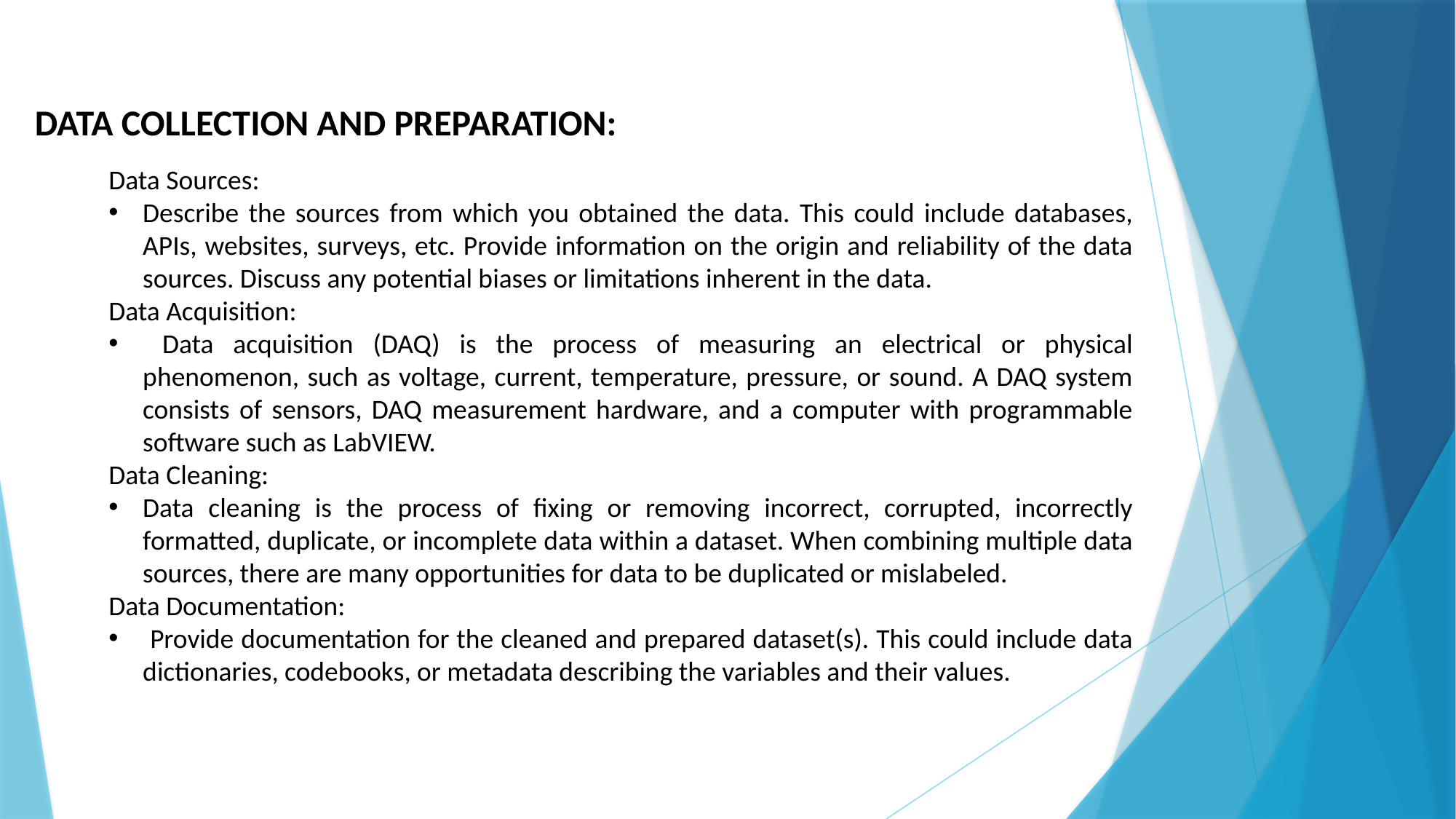

DATA COLLECTION AND PREPARATION:
Data Sources:
Describe the sources from which you obtained the data. This could include databases, APIs, websites, surveys, etc. Provide information on the origin and reliability of the data sources. Discuss any potential biases or limitations inherent in the data.
Data Acquisition:
 Data acquisition (DAQ) is the process of measuring an electrical or physical phenomenon, such as voltage, current, temperature, pressure, or sound. A DAQ system consists of sensors, DAQ measurement hardware, and a computer with programmable software such as LabVIEW.
Data Cleaning:
Data cleaning is the process of fixing or removing incorrect, corrupted, incorrectly formatted, duplicate, or incomplete data within a dataset. When combining multiple data sources, there are many opportunities for data to be duplicated or mislabeled.
Data Documentation:
 Provide documentation for the cleaned and prepared dataset(s). This could include data dictionaries, codebooks, or metadata describing the variables and their values.